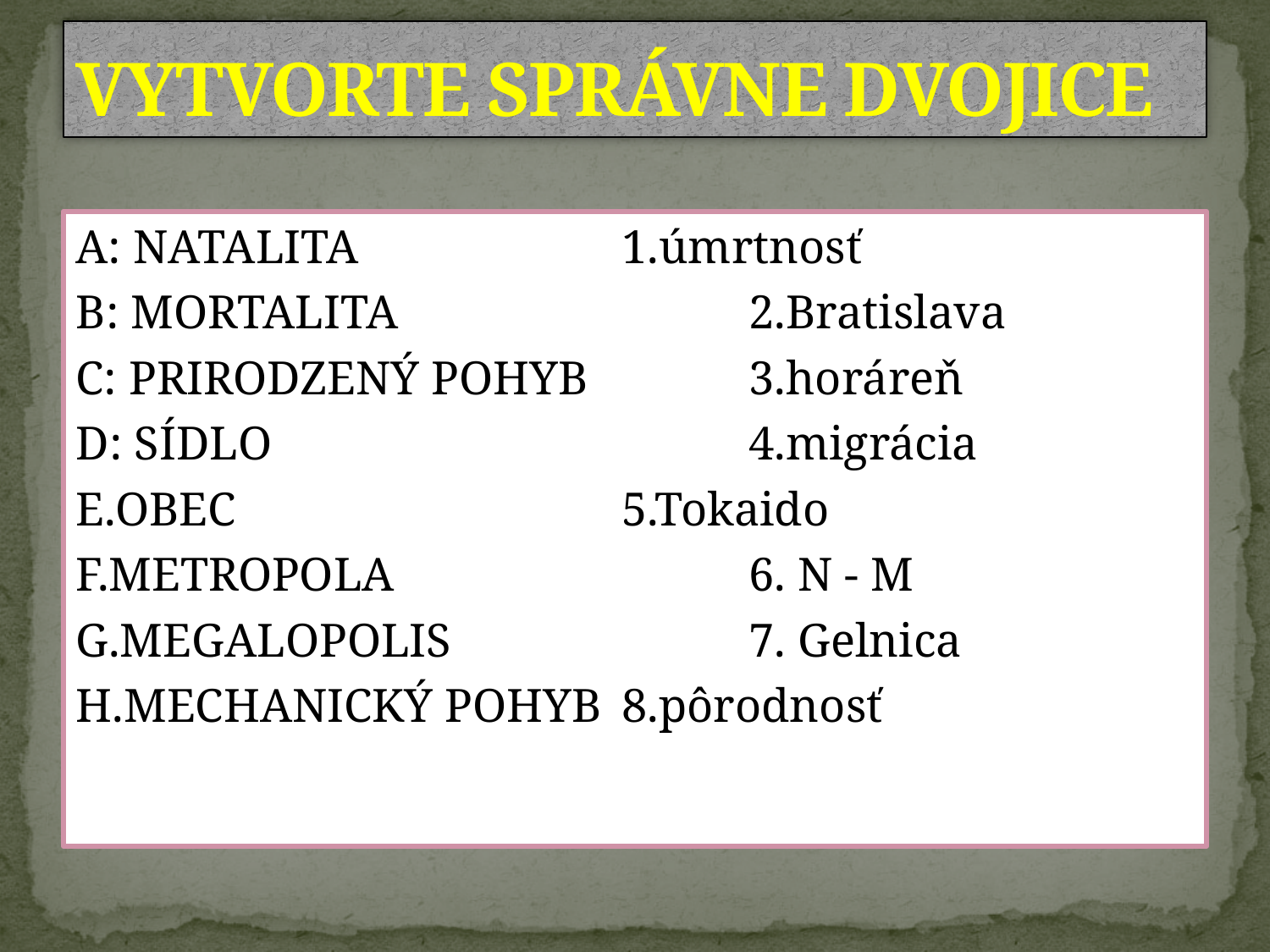

# VYTVORTE SPRÁVNE DVOJICE
A: NATALITA			1.úmrtnosť
B: MORTALITA			2.Bratislava
C: PRIRODZENÝ POHYB		3.horáreň
D: SÍDLO				4.migrácia
E.OBEC				5.Tokaido
F.METROPOLA			6. N - M
G.MEGALOPOLIS			7. Gelnica
H.MECHANICKÝ POHYB	8.pôrodnosť